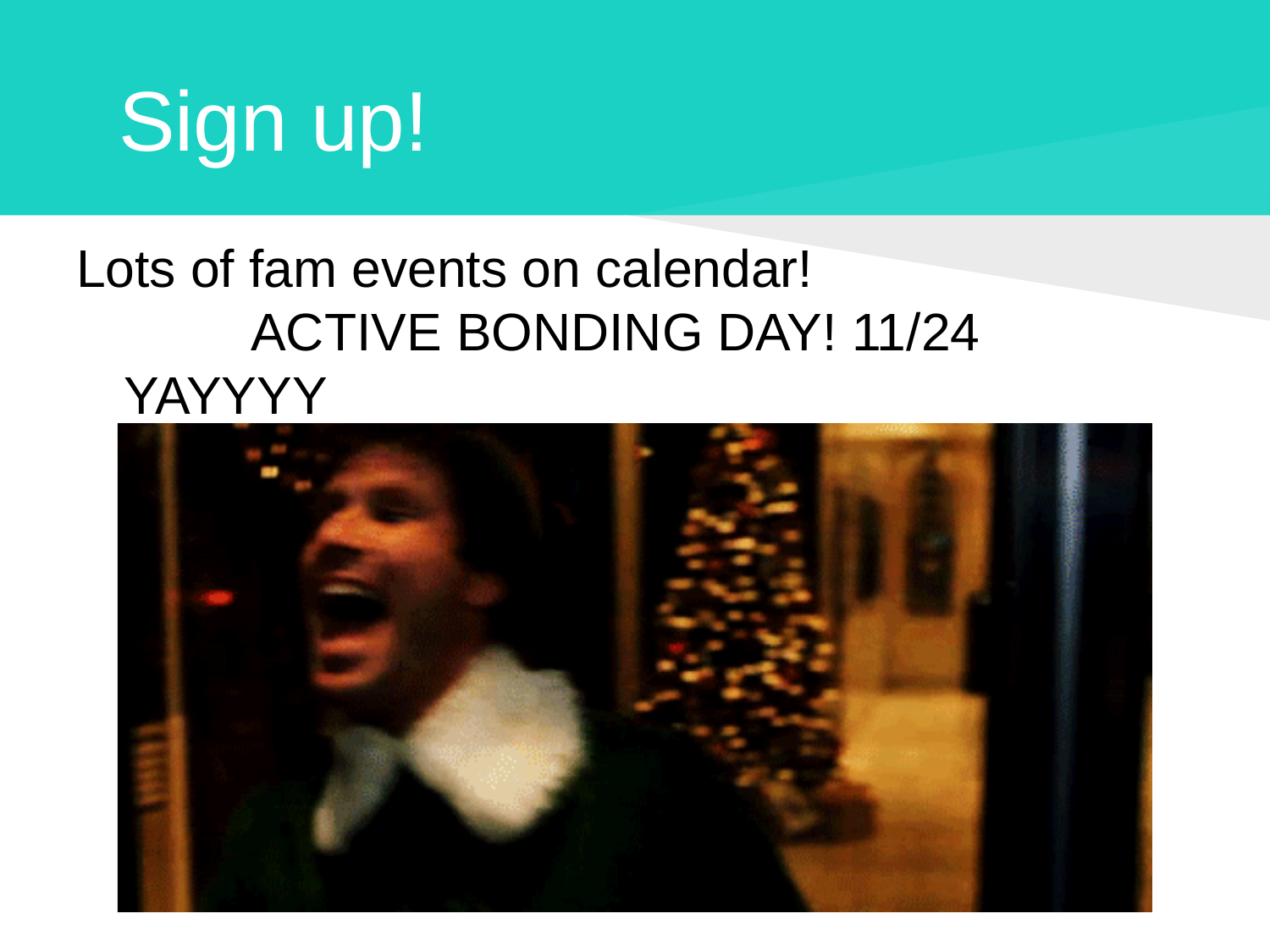

# Sign up!
Lots of fam events on calendar!
 	ACTIVE BONDING DAY! 11/24 YAYYYY